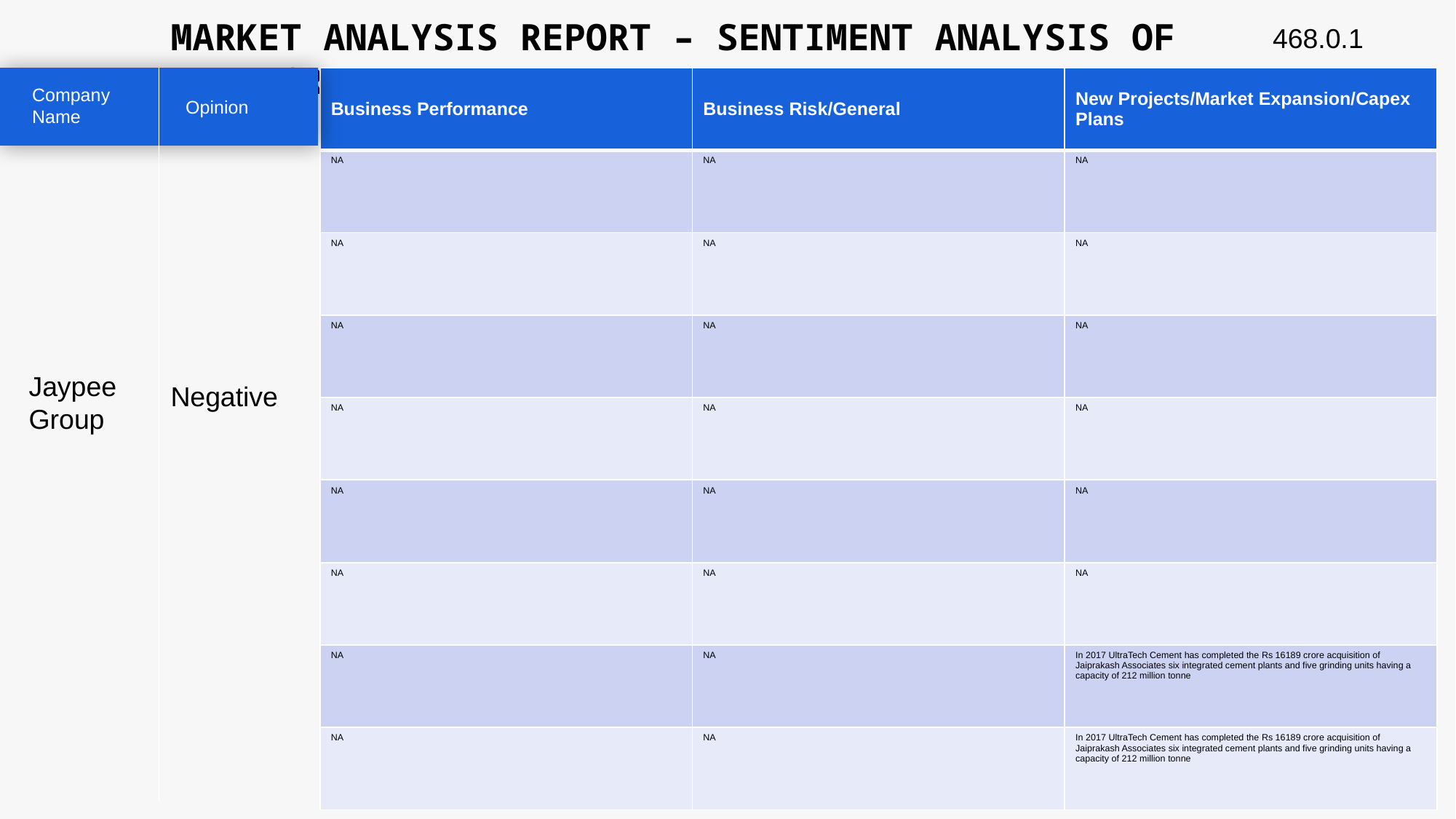

MARKET ANALYSIS REPORT – SENTIMENT ANALYSIS OF PEER GROUP
468.0.1

| Business Performance | Business Risk/General | New Projects/Market Expansion/Capex Plans |
| --- | --- | --- |
| NA | NA | NA |
| NA | NA | NA |
| NA | NA | NA |
| NA | NA | NA |
| NA | NA | NA |
| NA | NA | NA |
| NA | NA | In 2017 UltraTech Cement has completed the Rs 16189 crore acquisition of Jaiprakash Associates six integrated cement plants and five grinding units having a capacity of 212 million tonne |
| NA | NA | In 2017 UltraTech Cement has completed the Rs 16189 crore acquisition of Jaiprakash Associates six integrated cement plants and five grinding units having a capacity of 212 million tonne |
Company Name
Opinion
Jaypee Group
Negative